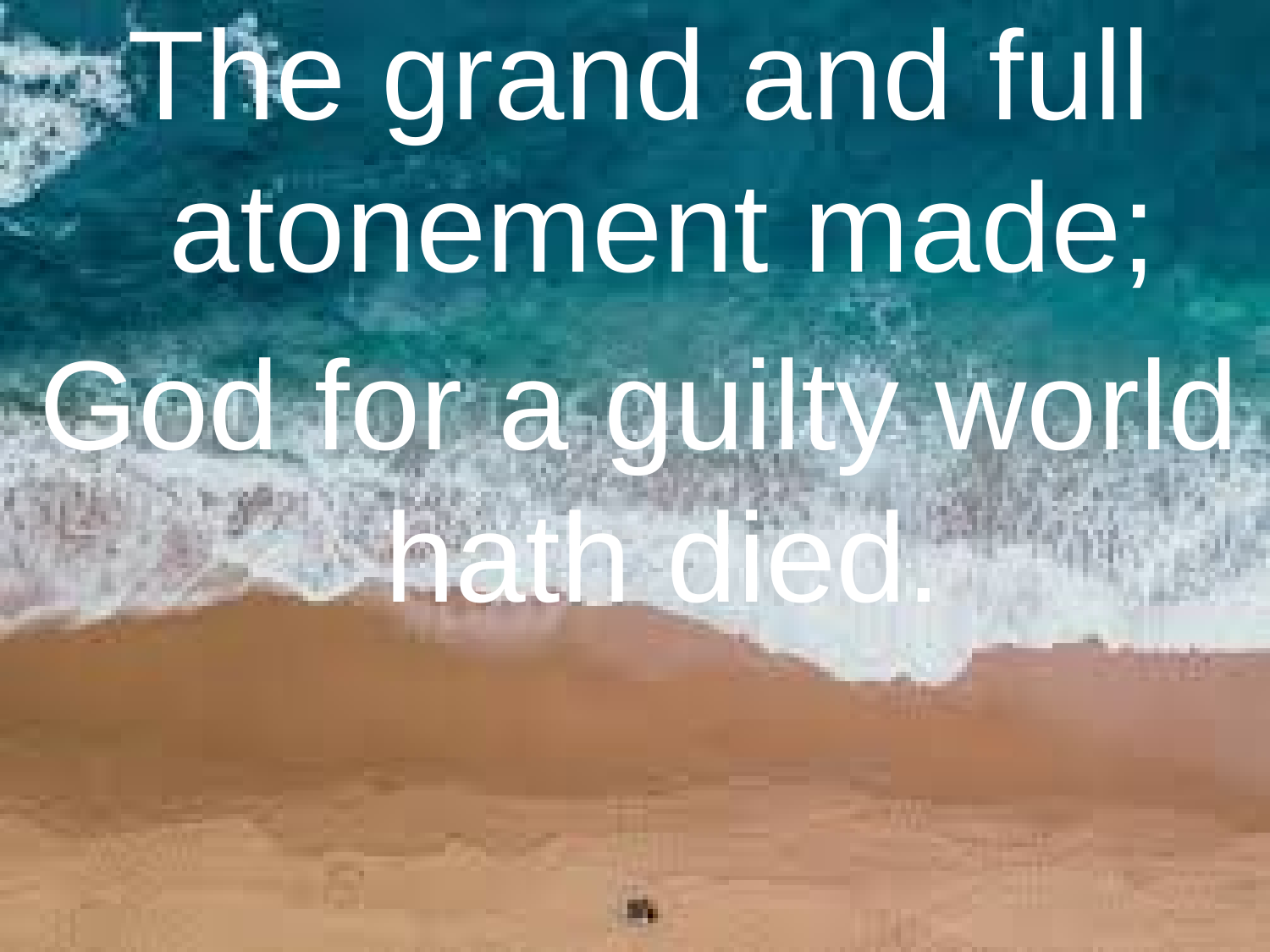

The grand and full atonement made;
God for a guilty world hath died.